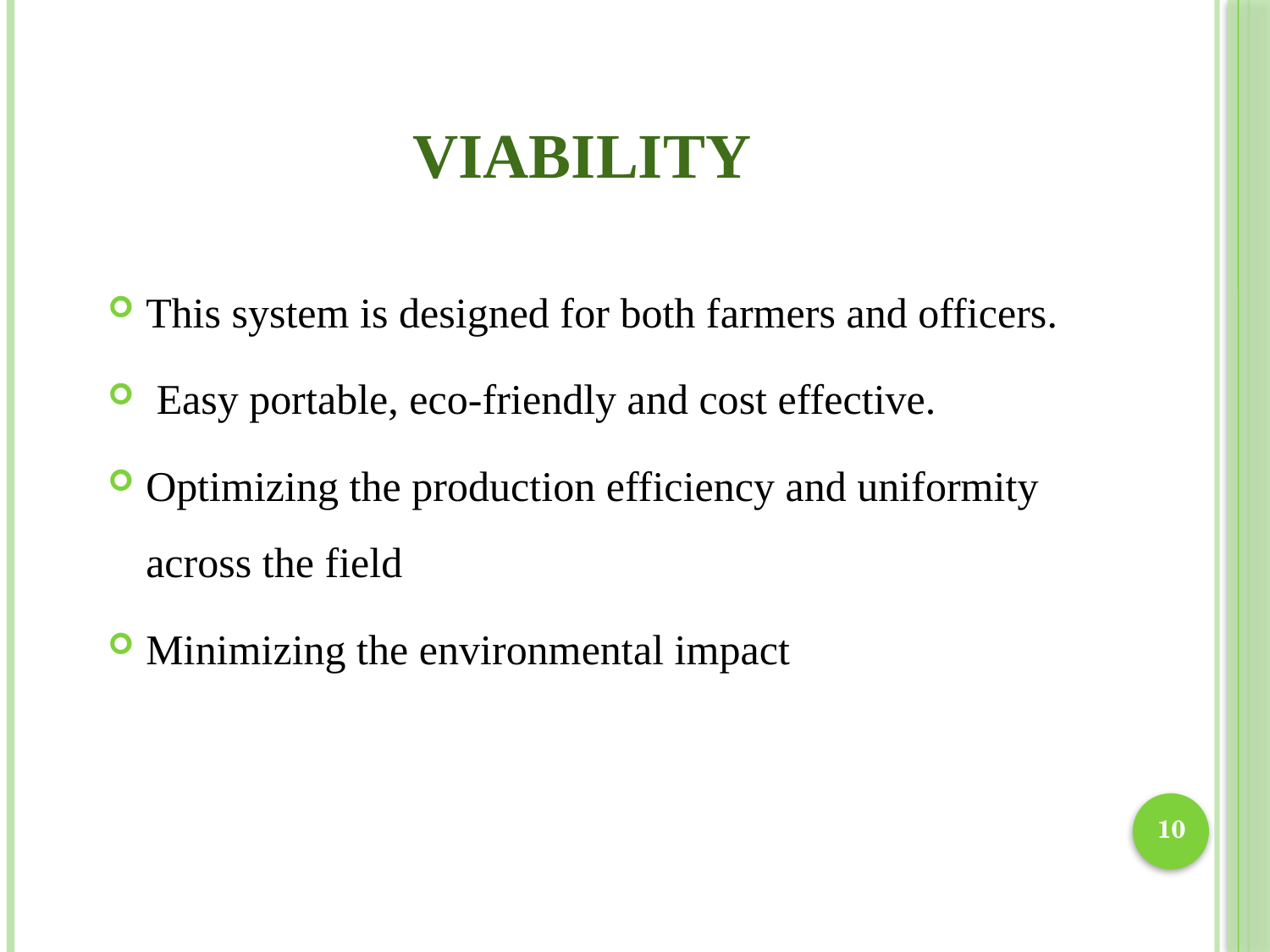

# VIABILITY
This system is designed for both farmers and officers.
 Easy portable, eco-friendly and cost effective.
Optimizing the production efficiency and uniformity across the field
Minimizing the environmental impact

10